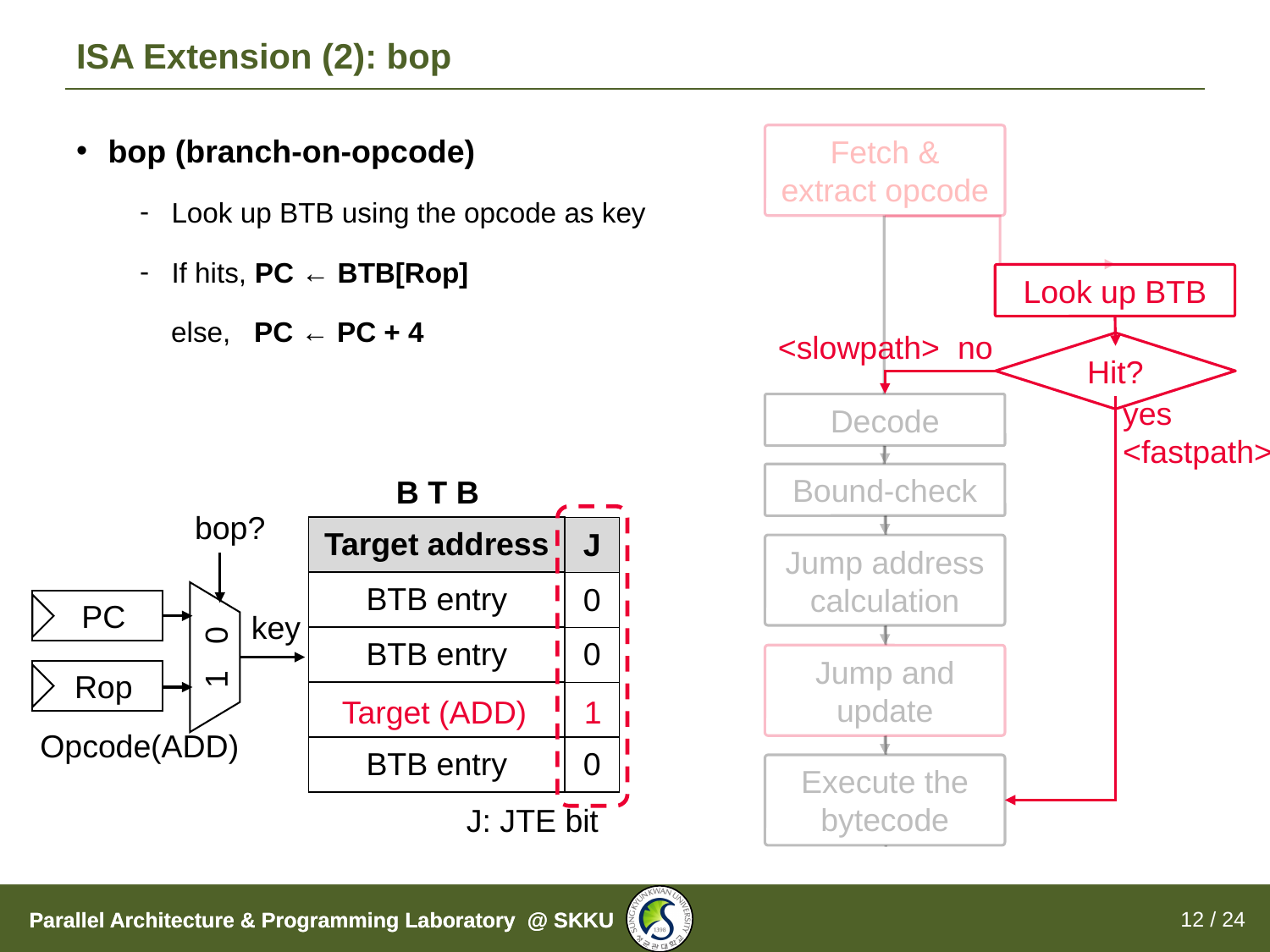

# ISA Extension (2): bop
bop (branch-on-opcode)
Look up BTB using the opcode as key
If hits, PC ← BTB[Rop]
    else,   PC ← PC + 4
Fetch & extract opcode
Look up BTB
<slowpath>  no
Hit?
Decode
yes  <fastpath>
Bound-check
B T B
bop?
key
1   0
Rop

Opcode(ADD)
PC

| Target address |
| --- |
| BTB entry |
| BTB entry |
| BTB entry |
| BTB entry |
| J |
| --- |
| 0 |
| 0 |
| 0 |
| 0 |
Jump address calculation
Jump and update
Target (ADD)
1
Execute the bytecode
 J: JTE bit
12 / 24